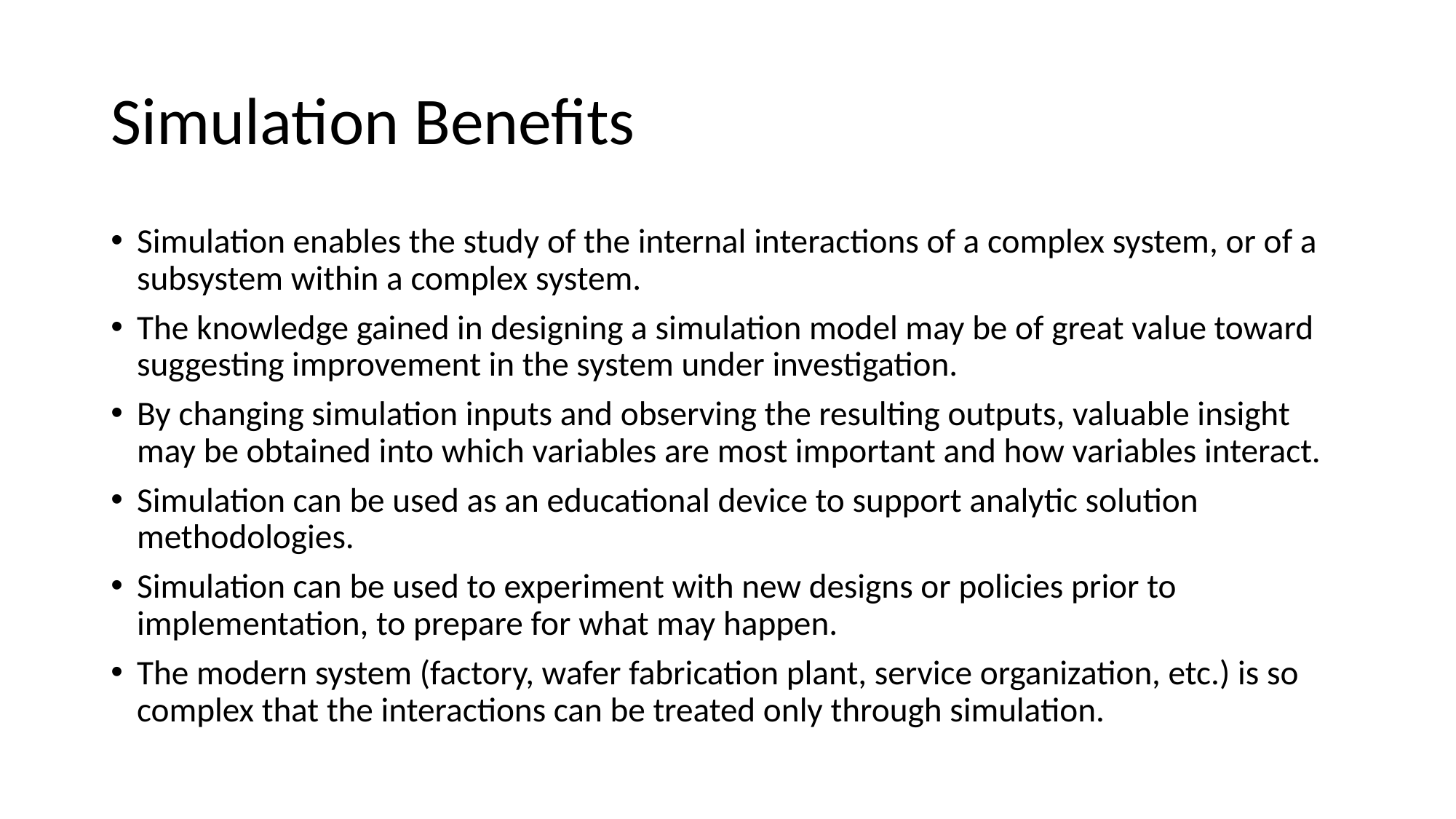

# Simulation Benefits
Simulation enables the study of the internal interactions of a complex system, or of a subsystem within a complex system.
The knowledge gained in designing a simulation model may be of great value toward suggesting improvement in the system under investigation.
By changing simulation inputs and observing the resulting outputs, valuable insight may be obtained into which variables are most important and how variables interact.
Simulation can be used as an educational device to support analytic solution methodologies.
Simulation can be used to experiment with new designs or policies prior to implementation, to prepare for what may happen.
The modern system (factory, wafer fabrication plant, service organization, etc.) is so complex that the interactions can be treated only through simulation.